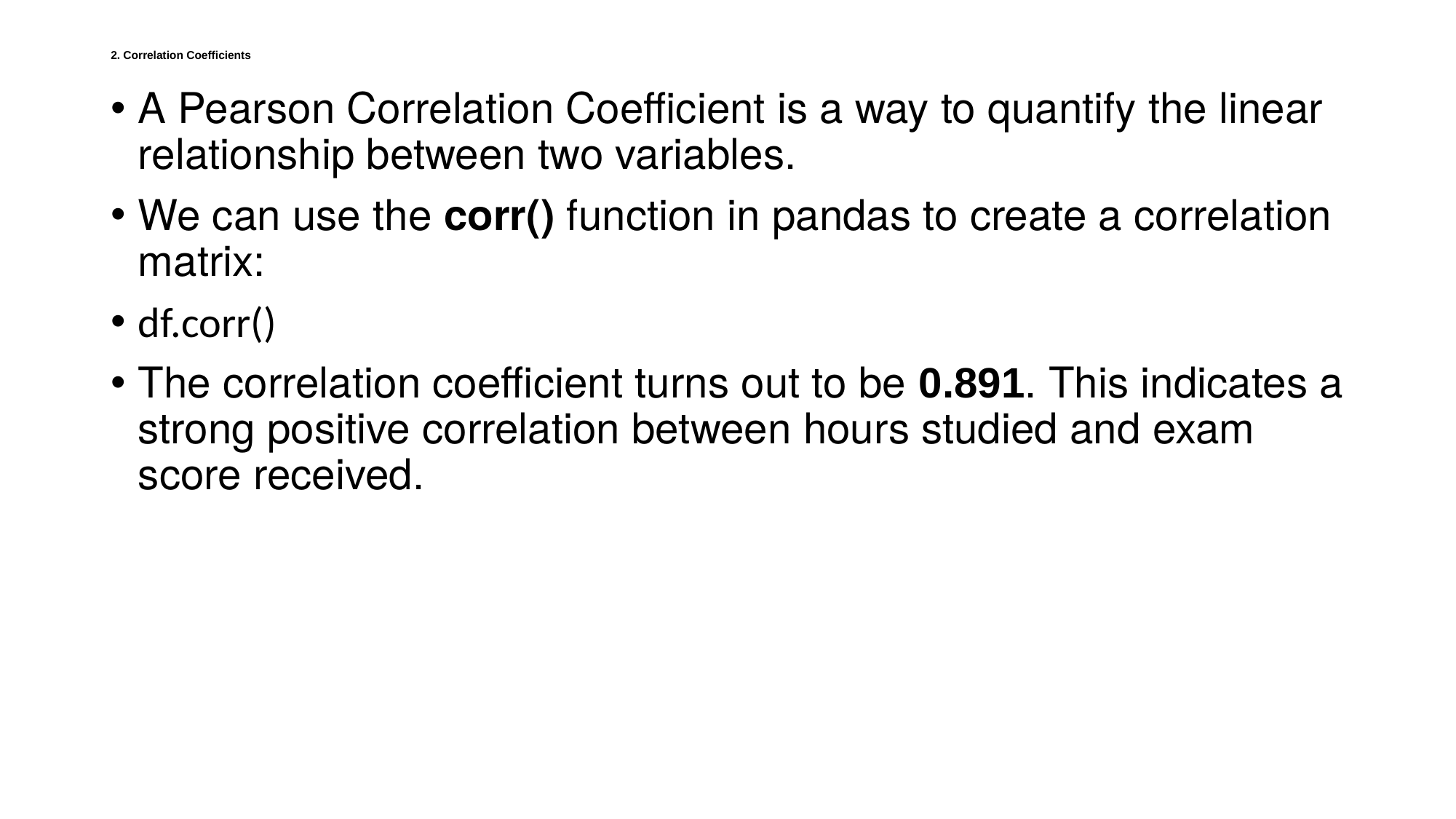

# 2. Correlation Coefficients
A Pearson Correlation Coefficient is a way to quantify the linear relationship between two variables.
We can use the corr() function in pandas to create a correlation matrix:
df.corr()
The correlation coefficient turns out to be 0.891. This indicates a strong positive correlation between hours studied and exam score received.